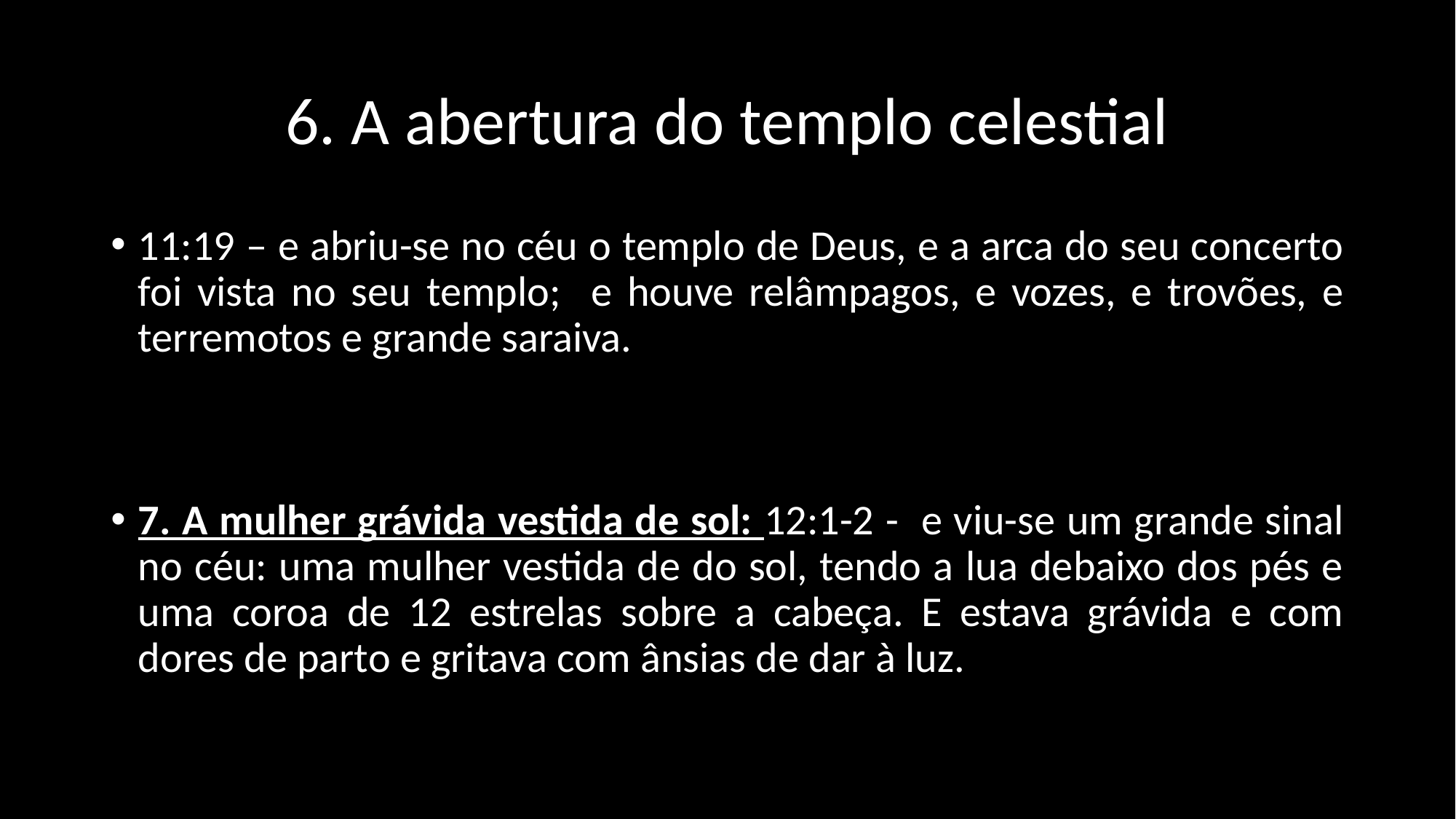

# 6. A abertura do templo celestial
11:19 – e abriu-se no céu o templo de Deus, e a arca do seu concerto foi vista no seu templo;  e houve relâmpagos, e vozes, e trovões, e terremotos e grande saraiva.

7. A mulher grávida vestida de sol: 12:1-2 -  e viu-se um grande sinal no céu: uma mulher vestida de do sol, tendo a lua debaixo dos pés e uma coroa de 12 estrelas sobre a cabeça. E estava grávida e com dores de parto e gritava com ânsias de dar à luz.